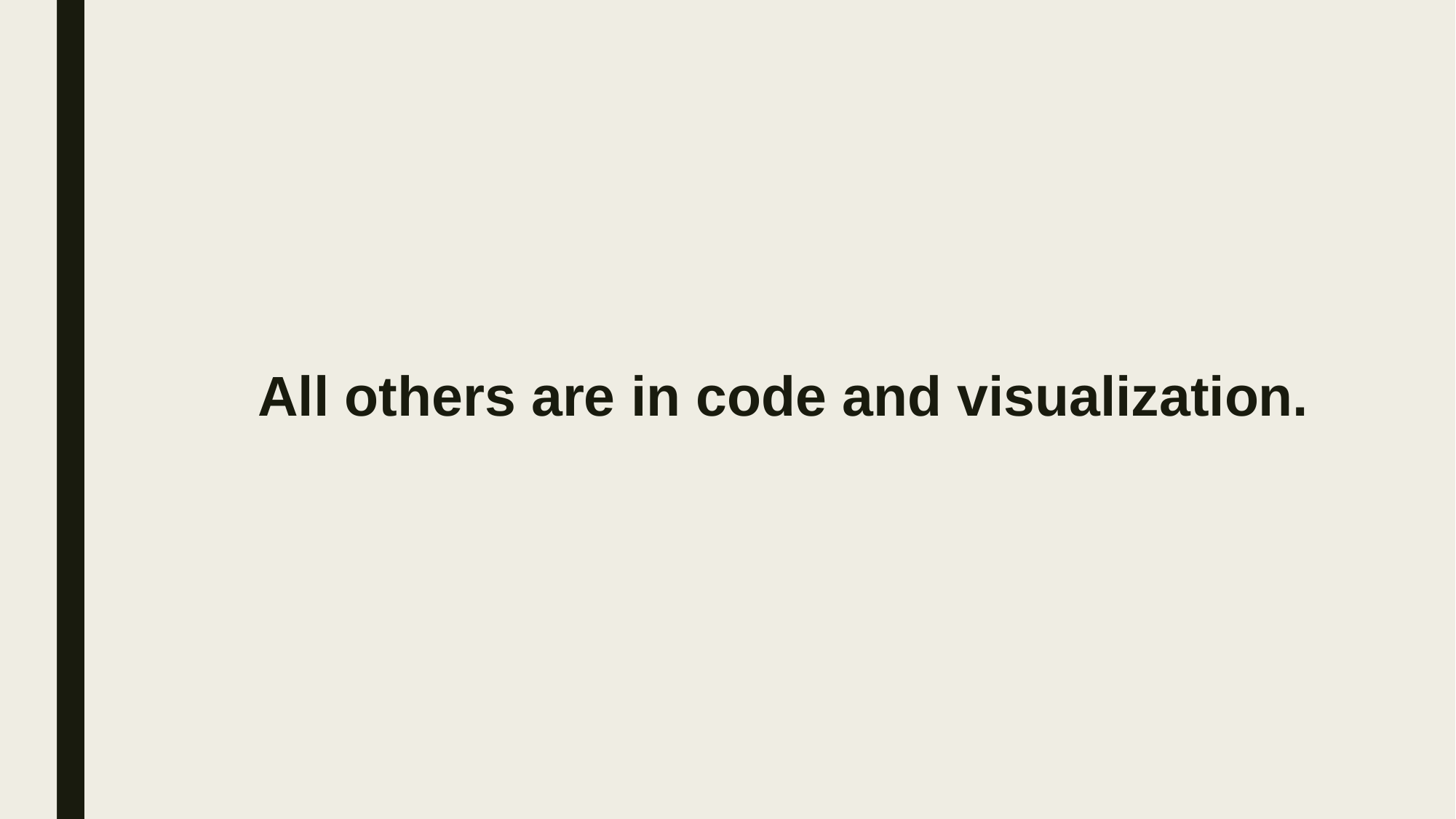

All others are in code and visualization.